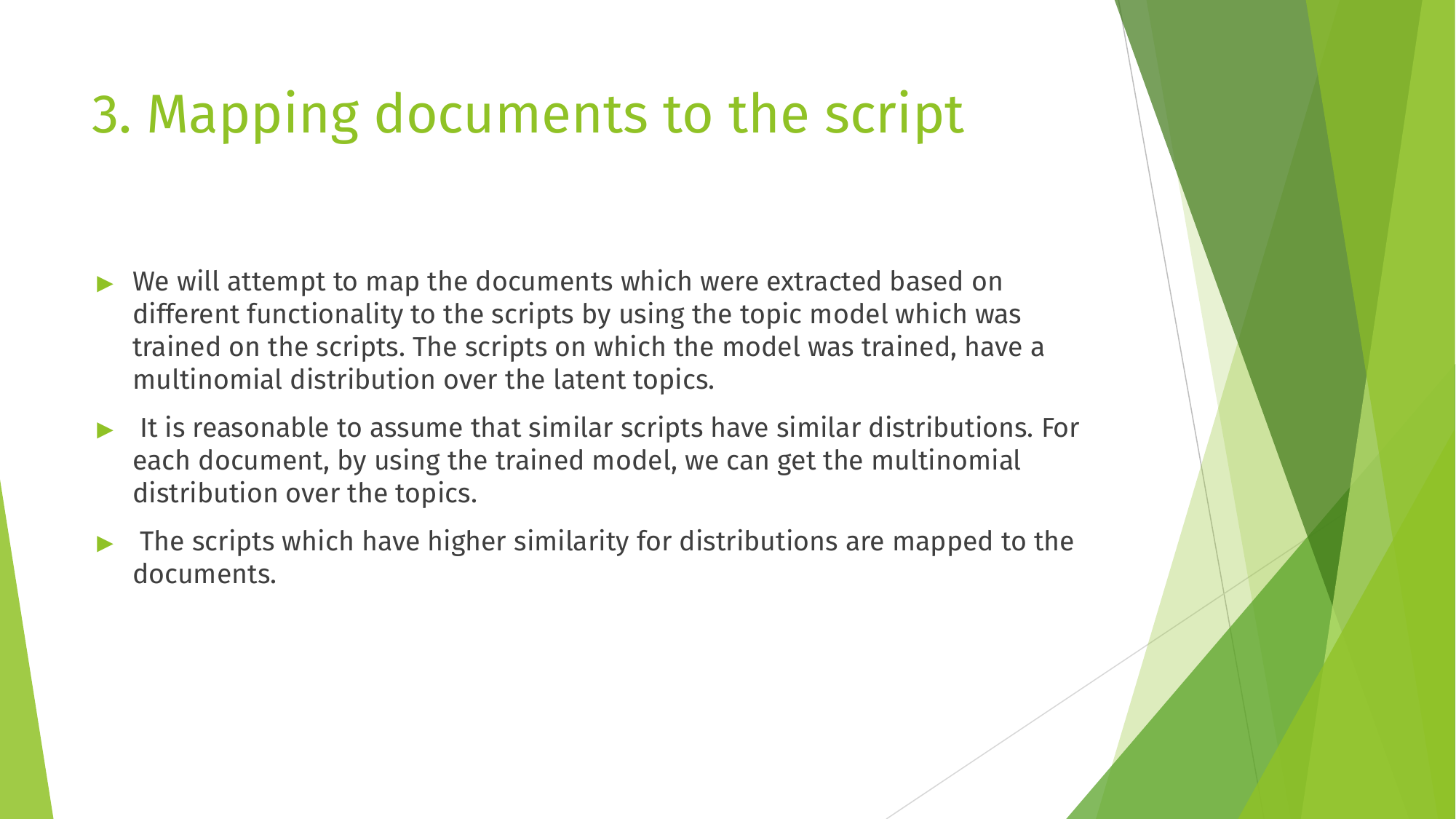

# 3. Mapping documents to the script
We will attempt to map the documents which were extracted based on different functionality to the scripts by using the topic model which was trained on the scripts. The scripts on which the model was trained, have a multinomial distribution over the latent topics.
 It is reasonable to assume that similar scripts have similar distributions. For each document, by using the trained model, we can get the multinomial distribution over the topics.
 The scripts which have higher similarity for distributions are mapped to the documents.